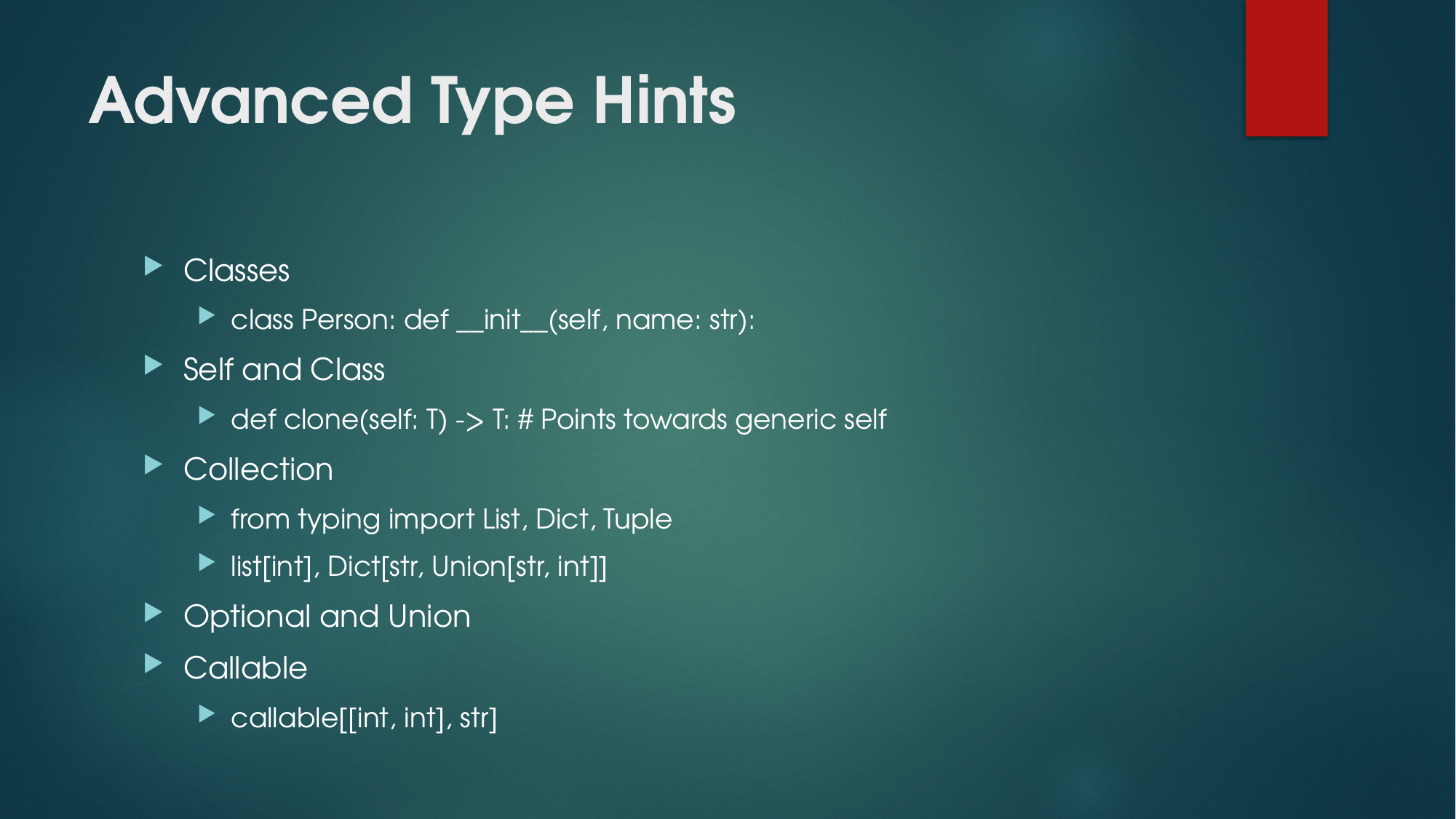

# Advanced Type Hints
Classes
class Person: def __init__(self, name: str):
Self and Class
def clone(self: T) -> T: # Points towards generic self
Collection
from typing import List, Dict, Tuple
list[int], Dict[str, Union[str, int]]
Optional and Union
Callable
callable[[int, int], str]